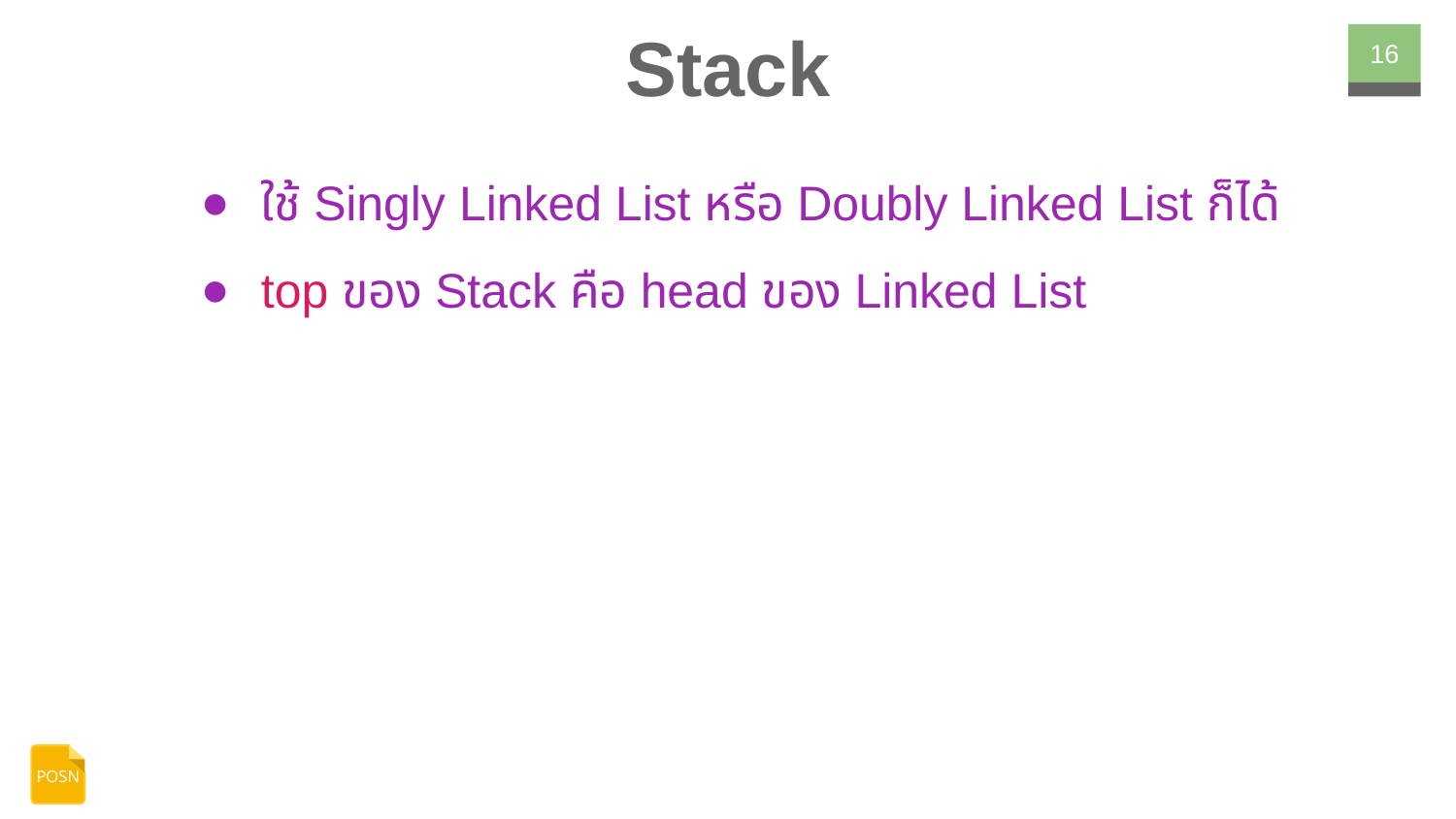

# Stack
16
ใช้ Singly Linked List หรือ Doubly Linked List ก็ได้
top ของ Stack คือ head ของ Linked List